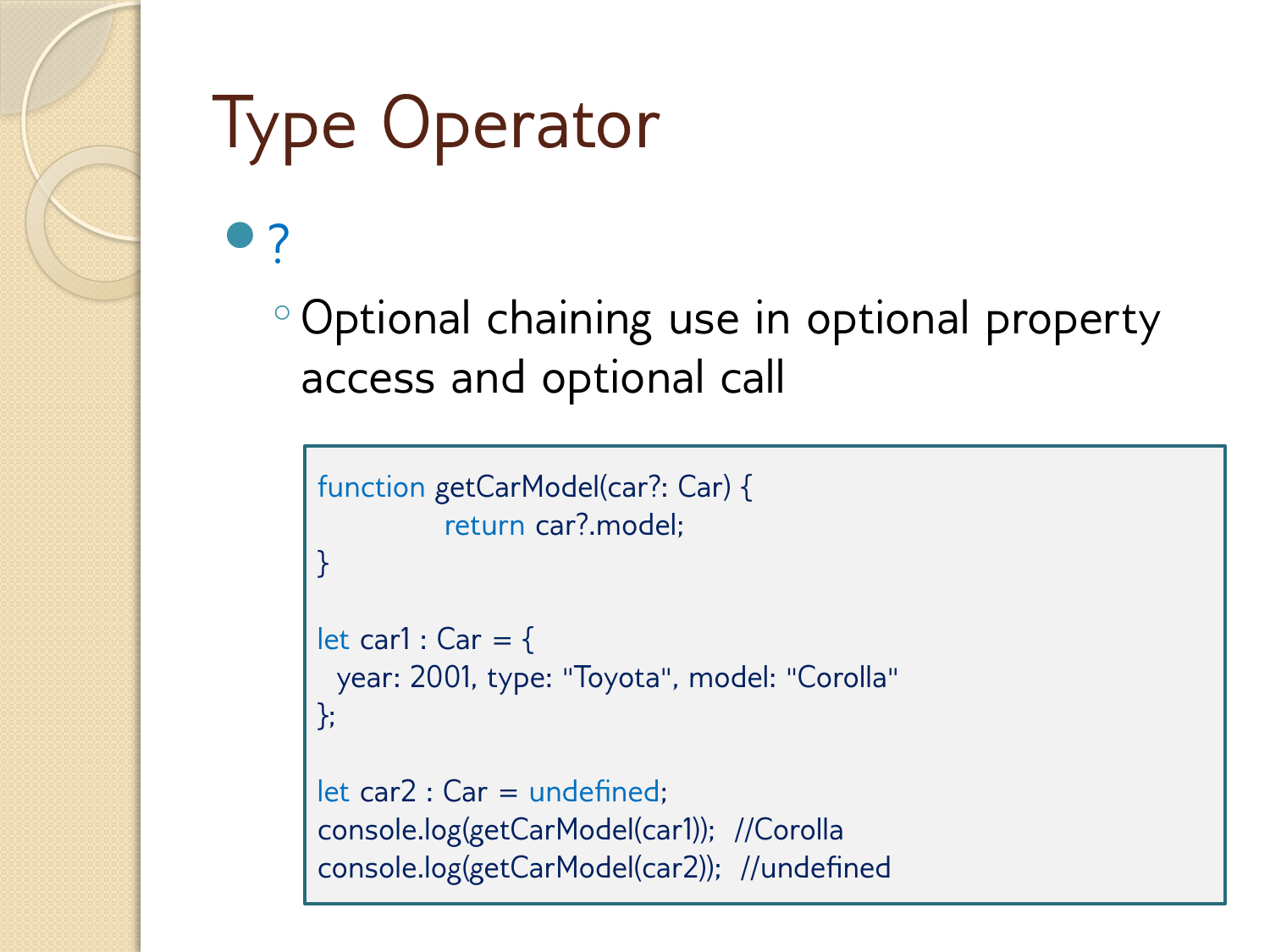

# Type Operator
?
Optional chaining use in optional property access and optional call

function getCarModel(car?: Car) {
	return car?.model;
}

let car1 : Car = {
  year: 2001, type: "Toyota", model: "Corolla"
};

let car2 : Car = undefined;
console.log(getCarModel(car1));  //Corolla
console.log(getCarModel(car2));  //undefined